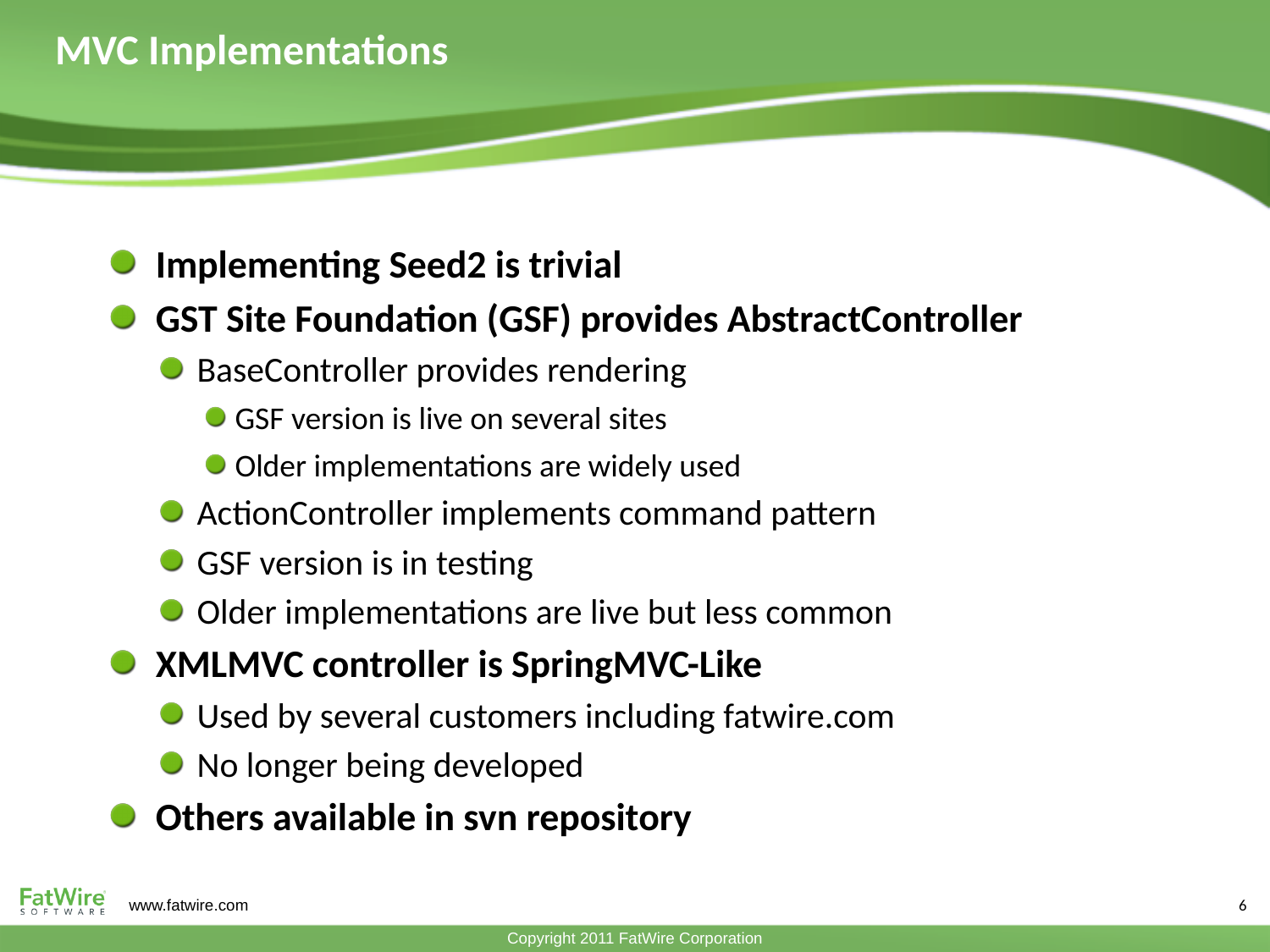

# MVC Implementations
Implementing Seed2 is trivial
GST Site Foundation (GSF) provides AbstractController
BaseController provides rendering
GSF version is live on several sites
Older implementations are widely used
ActionController implements command pattern
GSF version is in testing
Older implementations are live but less common
XMLMVC controller is SpringMVC-Like
Used by several customers including fatwire.com
No longer being developed
Others available in svn repository
6